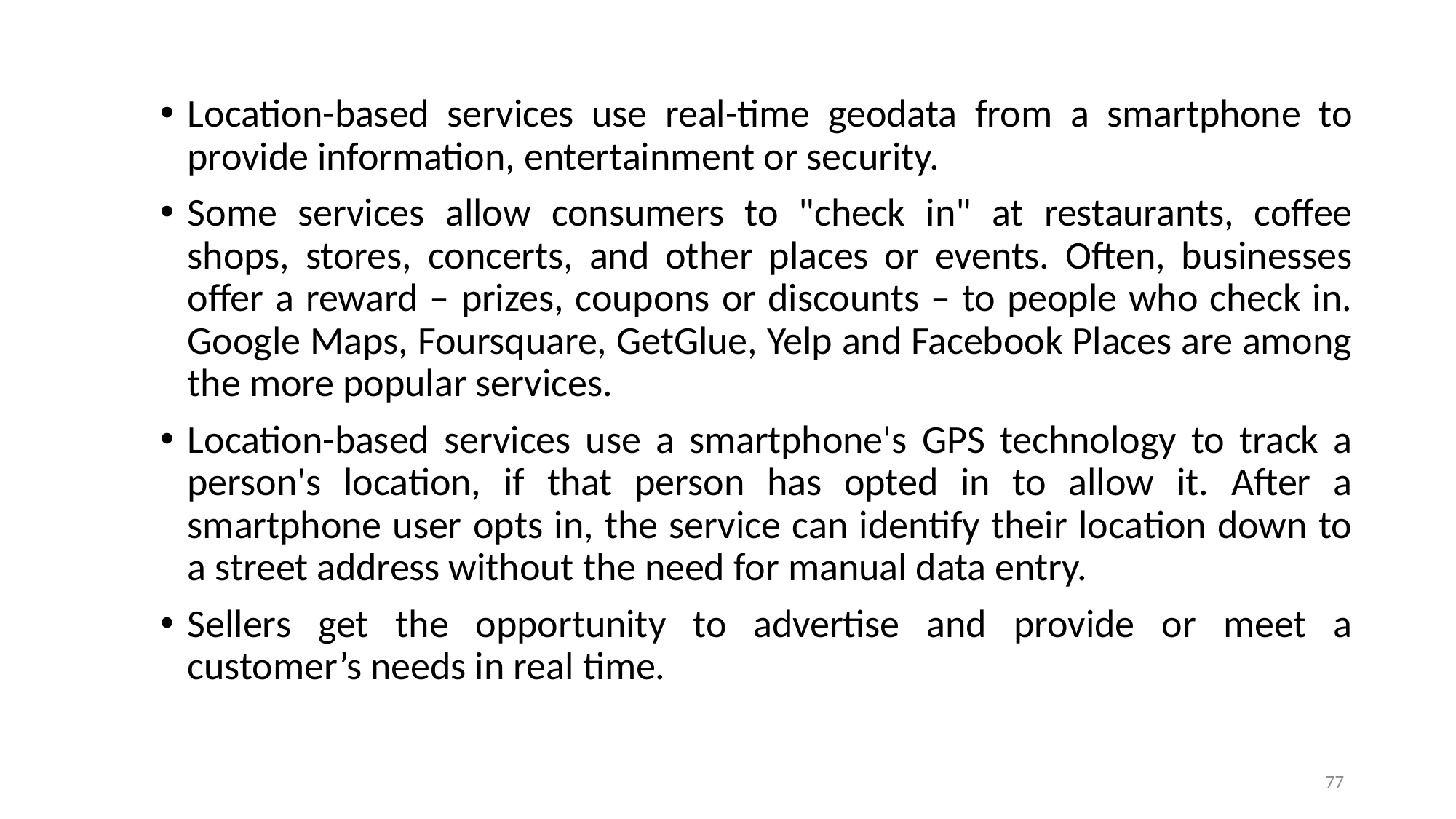

Location-based services use real-time geodata from a smartphone to provide information, entertainment or security.
Some services allow consumers to "check in" at restaurants, coffee shops, stores, concerts, and other places or events. Often, businesses offer a reward – prizes, coupons or discounts – to people who check in. Google Maps, Foursquare, GetGlue, Yelp and Facebook Places are among the more popular services.
Location-based services use a smartphone's GPS technology to track a person's location, if that person has opted in to allow it. After a smartphone user opts in, the service can identify their location down to a street address without the need for manual data entry.
Sellers get the opportunity to advertise and provide or meet a customer’s needs in real time.
77